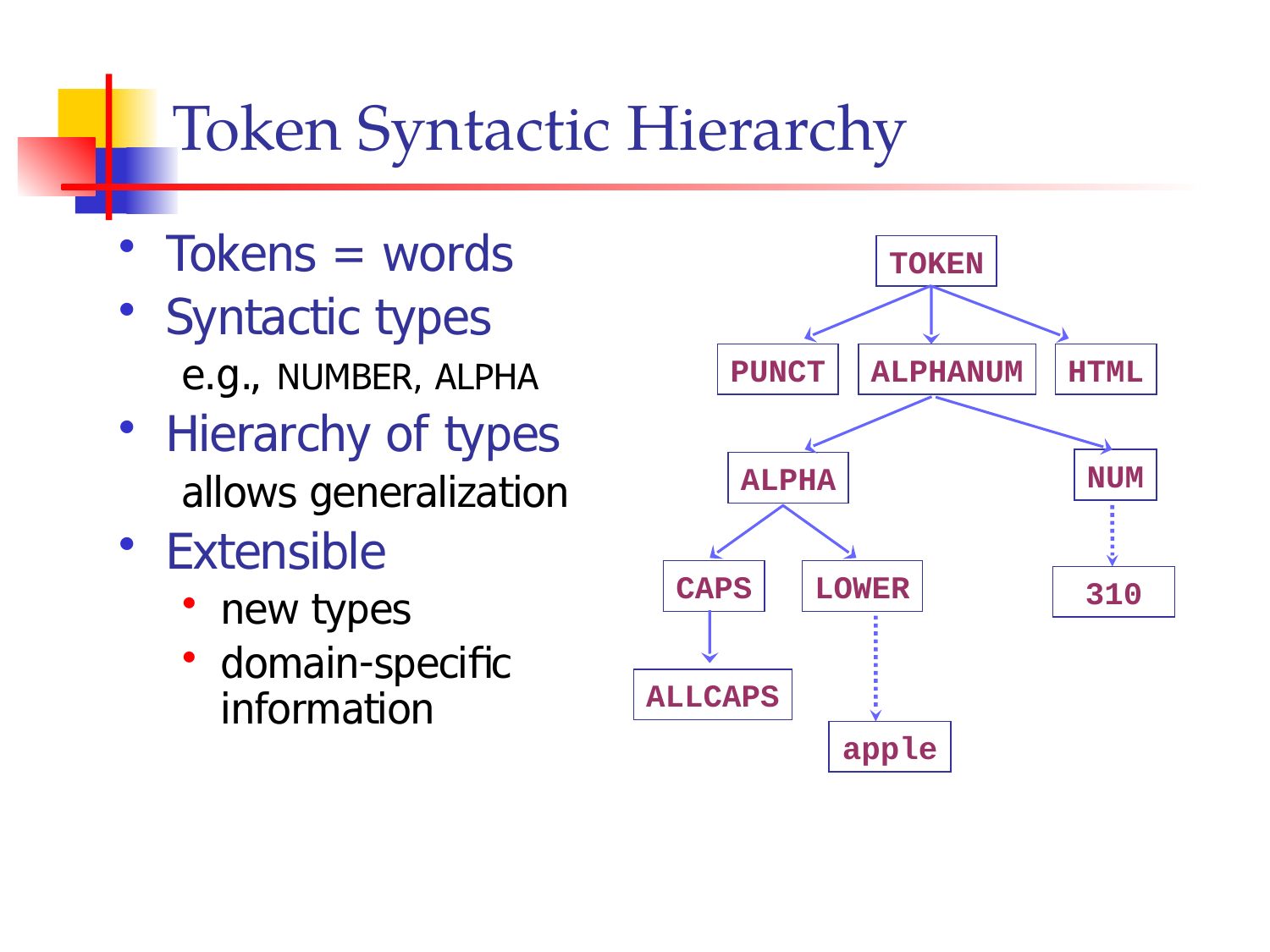

# Token Syntactic Hierarchy
Tokens = words
Syntactic types
e.g., NUMBER, ALPHA
Hierarchy of types
allows generalization
Extensible
new types
domain-specific information
TOKEN

PUNCT
ALPHANUM
HTML

NUM
ALPHA

CAPS
LOWER
310

ALLCAPS
apple